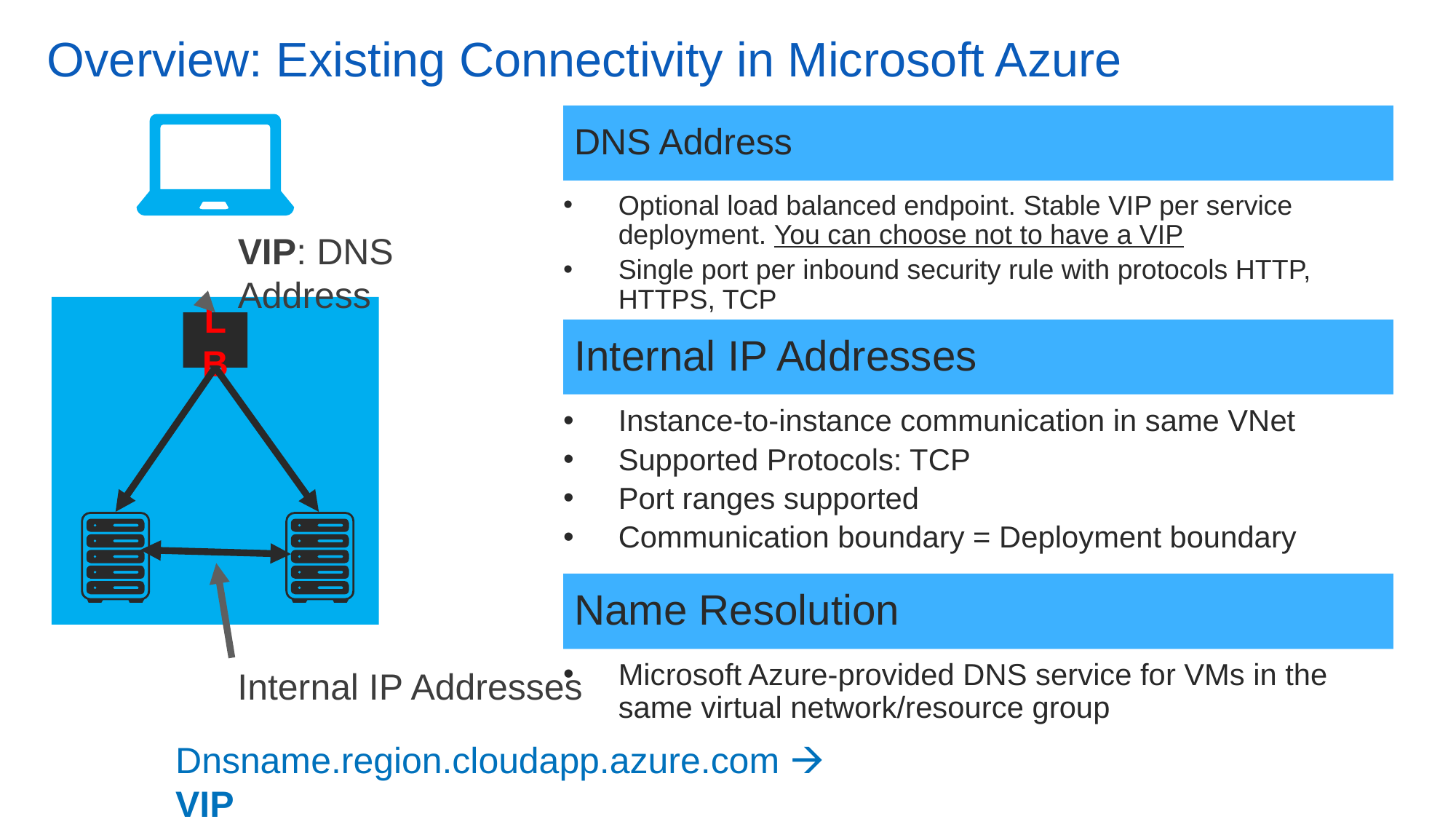

# Overview: Existing Connectivity in Microsoft Azure
DNS Address
Optional load balanced endpoint. Stable VIP per service deployment. You can choose not to have a VIP
Single port per inbound security rule with protocols HTTP, HTTPS, TCP
Each individual VM can reserve a separate public IP address

VIP: DNS Address

LB
Internal IP Addresses
Instance-to-instance communication in same VNet
Supported Protocols: TCP
Port ranges supported
Communication boundary = Deployment boundary

Internal IP Addresses
Name Resolution
Microsoft Azure-provided DNS service for VMs in the same virtual network/resource group

Dnsname.region.cloudapp.azure.com 🡪 VIP